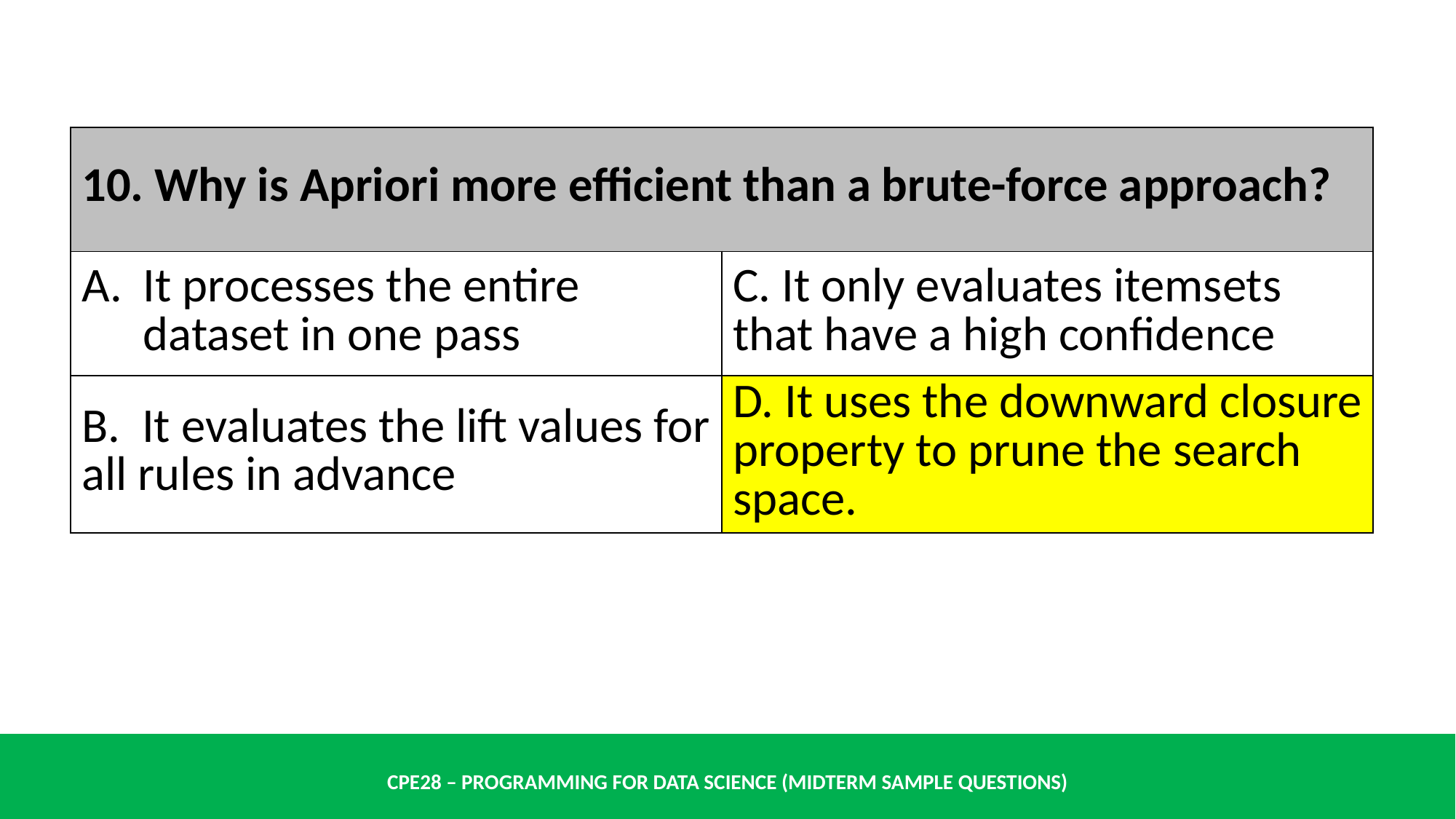

| 10. Why is Apriori more efficient than a brute-force approach? |  |
| --- | --- |
| It processes the entire dataset in one pass | C. It only evaluates itemsets that have a high confidence |
| B. It evaluates the lift values for all rules in advance | D. It uses the downward closure property to prune the search space. |